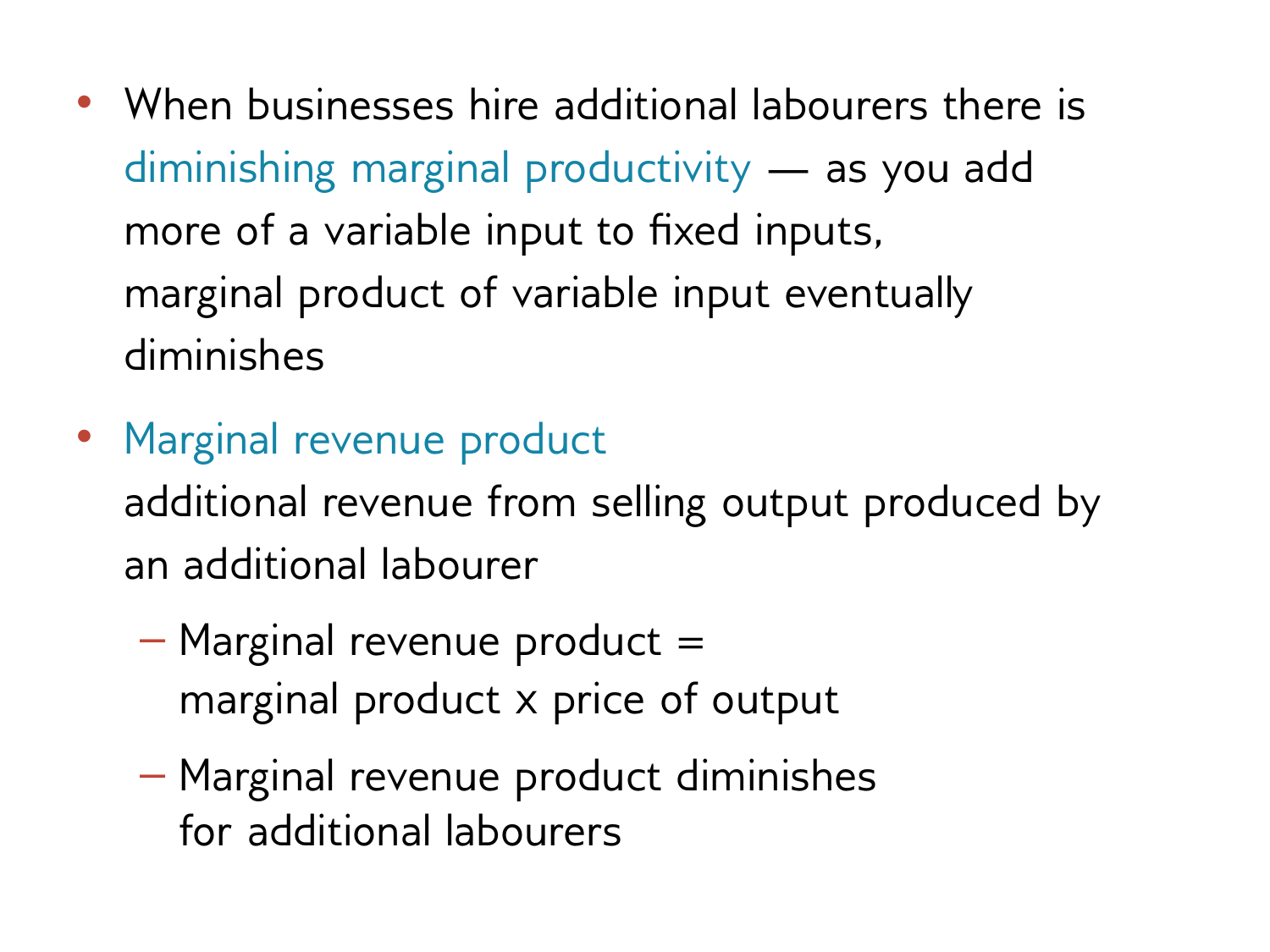

When businesses hire additional labourers there is diminishing marginal productivity — as you add
more of a variable input to fixed inputs,
marginal product of variable input eventually diminishes
Marginal revenue product
additional revenue from selling output produced by
an additional labourer
Marginal revenue product =
marginal product x price of output
Marginal revenue product diminishes
for additional labourers